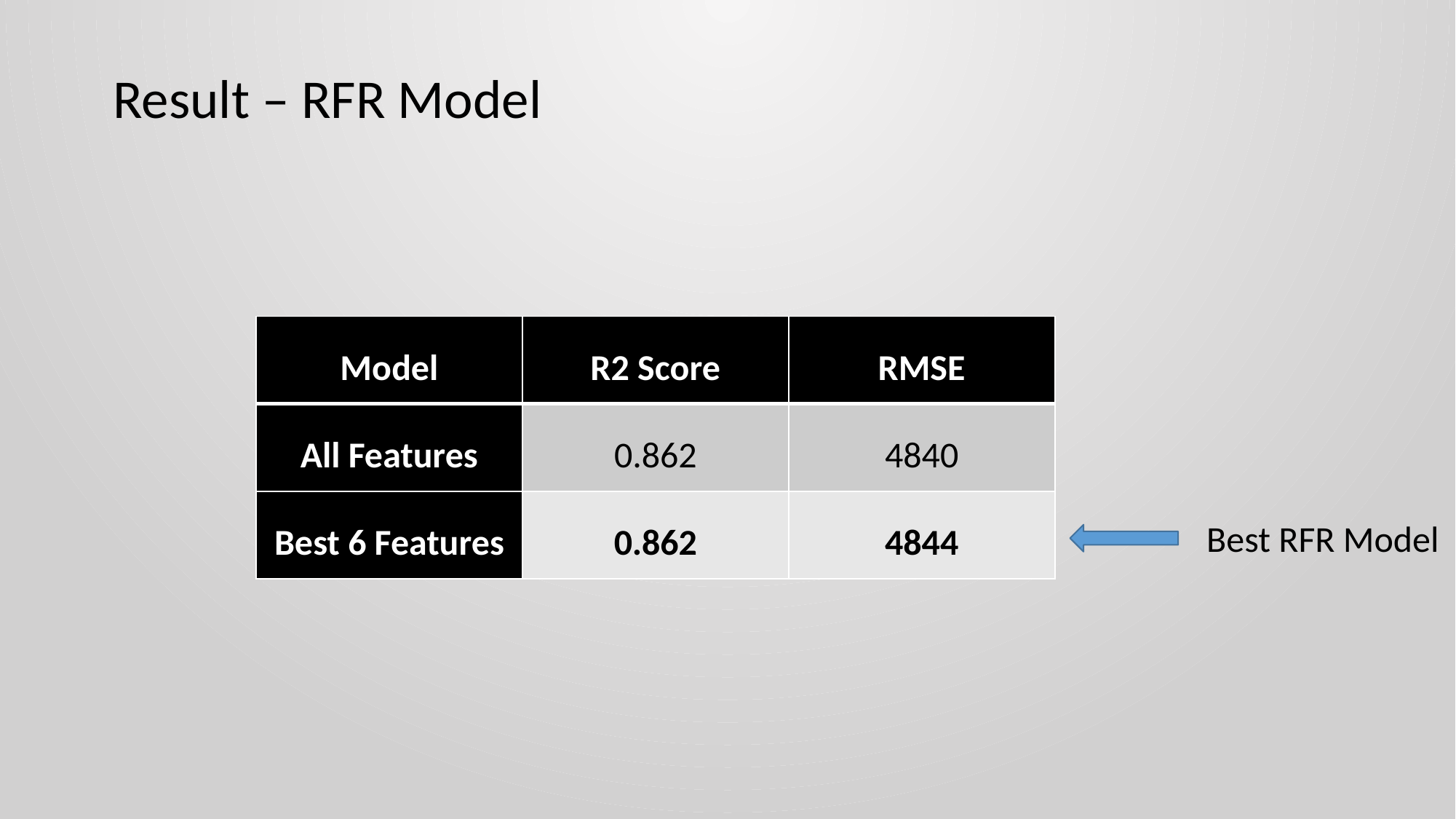

Result – RFR Model
| Model | R2 Score | RMSE |
| --- | --- | --- |
| All Features | 0.862 | 4840 |
| Best 6 Features | 0.862 | 4844 |
Best RFR Model